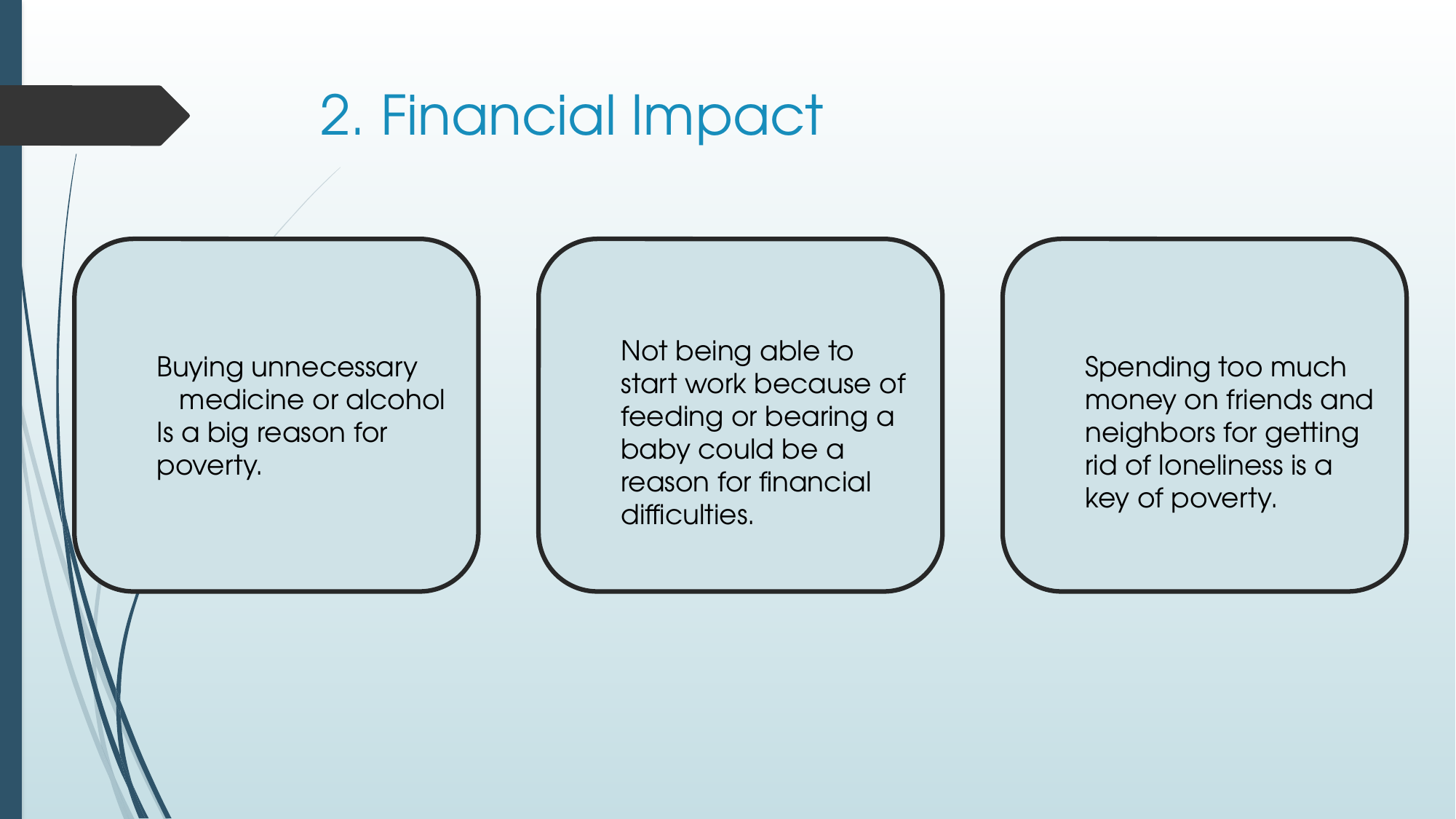

# 2. Financial Impact
Buying unnecessary        medicine or alcohol
Is a big reason for poverty.

Not being able to start work because of  feeding or bearing a baby could be a reason for financial difficulties.

Spending too much money on friends and neighbors for getting rid of loneliness is a key of poverty.